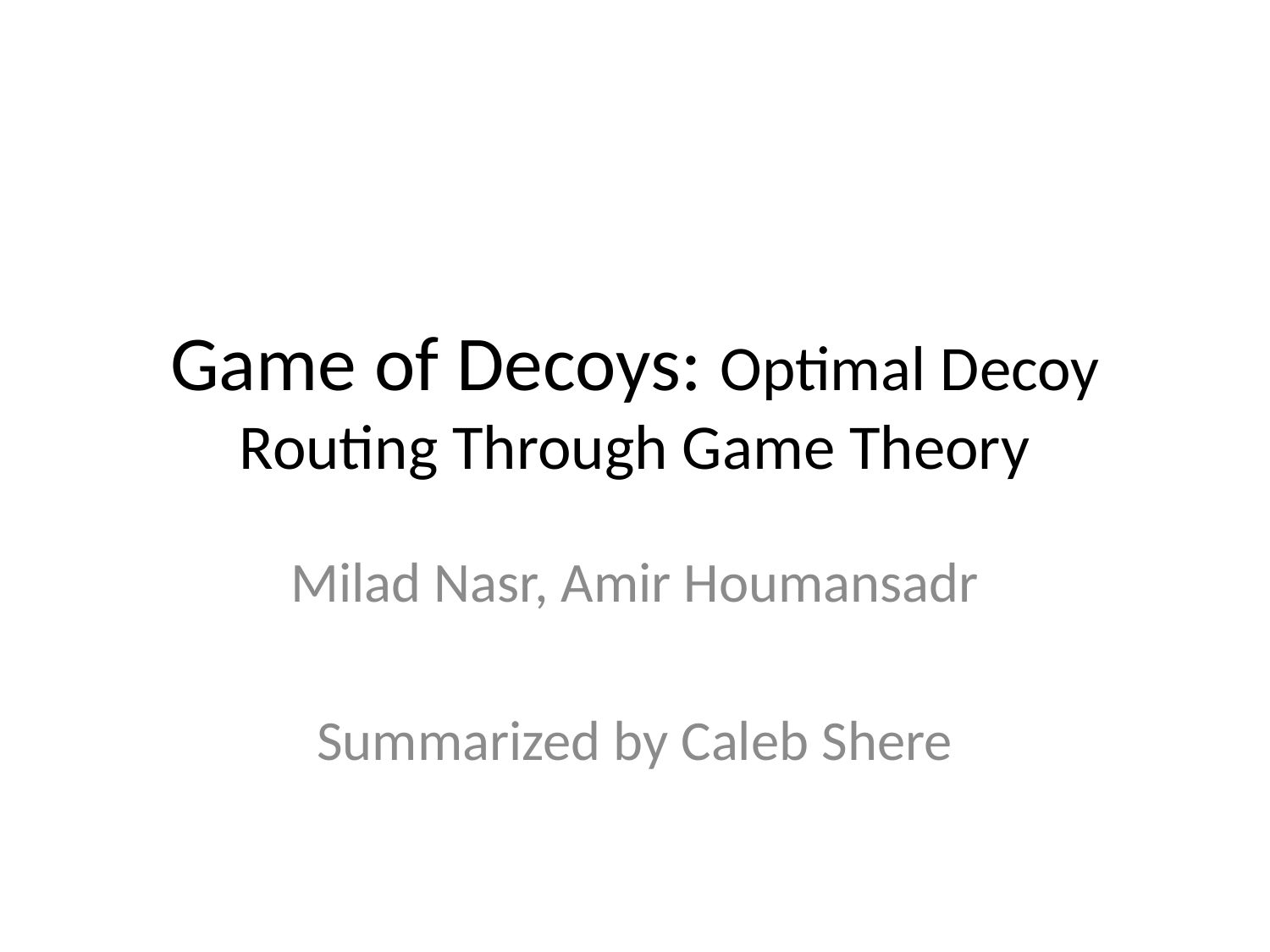

# Game of Decoys: Optimal Decoy Routing Through Game Theory
Milad Nasr, Amir Houmansadr

Summarized by Caleb Shere